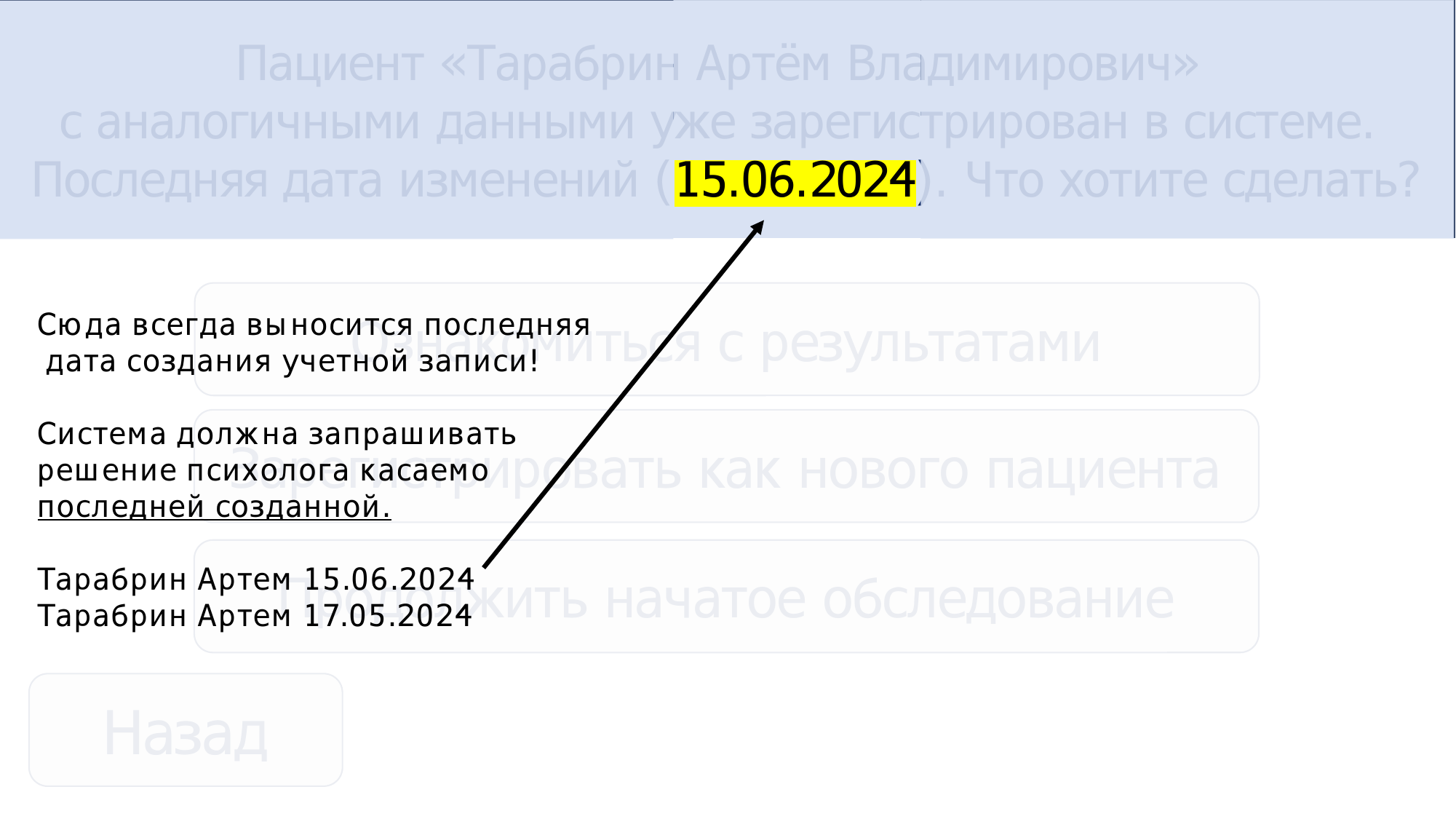

Пациент «Тарабрин Артём Владимирович»
с аналогичными данными уже зарегистрирован в системе.
Последняя дата изменений (15.06.2024). Что хотите сделать?

Ознакомиться с результатами
Сюда всегда выносится последняя
 дата создания учетной записи!

Система должна запрашивать решение психолога касаемо последней созданной.

Тарабрин Артем 15.06.2024
Тарабрин Артем 17.05.2024
Зарегистрировать как нового пациента
Продолжить начатое обследование
Назад